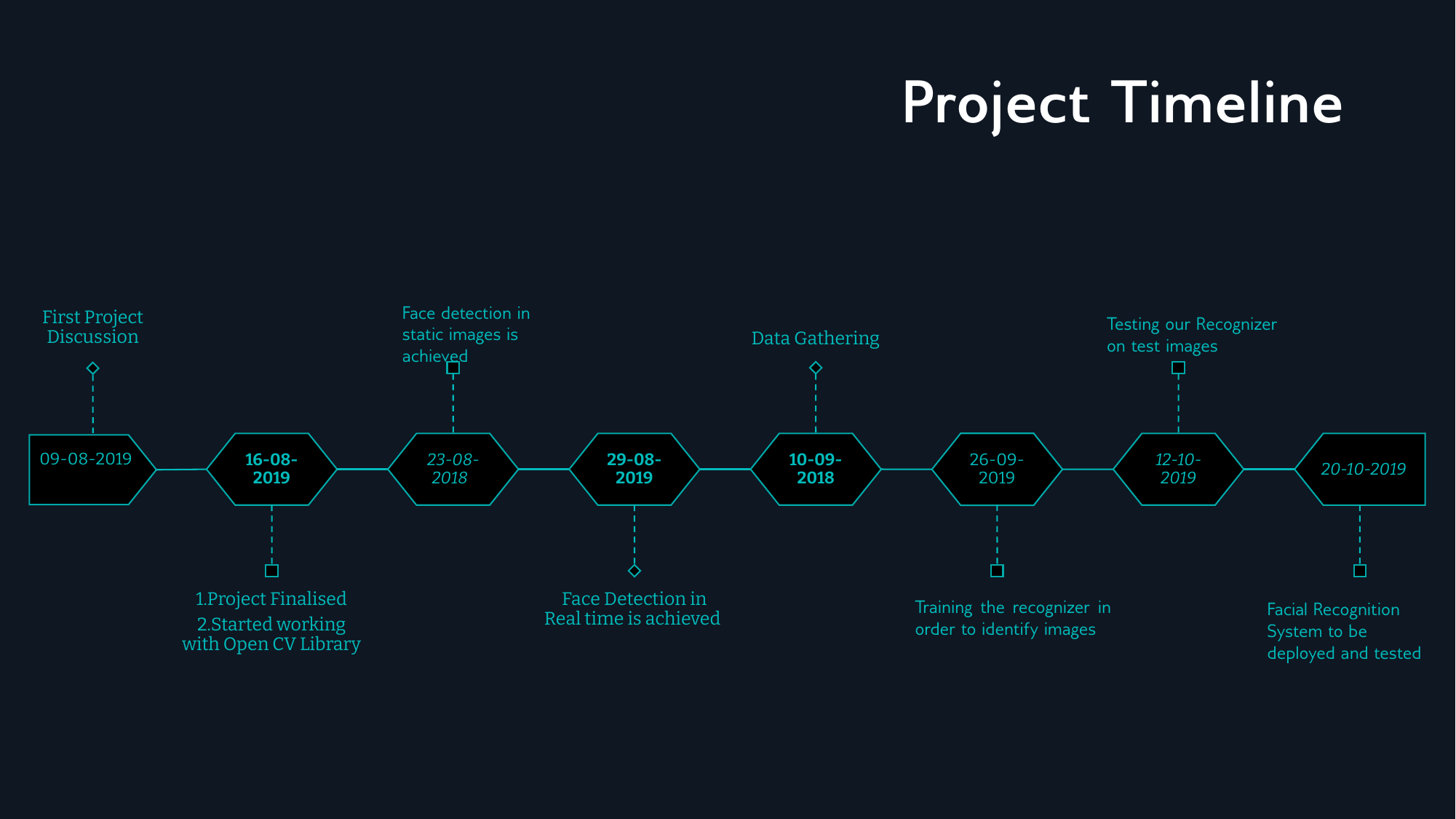

# Project Timeline
09-08-2019
First Project Discussion
16-08-2019
1.Project Finalised
2.Started working with Open CV Library
23-08-2018
29-08-2019
Face Detection in Real time is achieved
10-09-2018
Data Gathering
26-09-2019
12-10-2019
20-10-2019
Face detection in static images is achieved
Testing our Recognizer on test images
Training the recognizer in order to identify images
Facial Recognition System to be deployed and tested